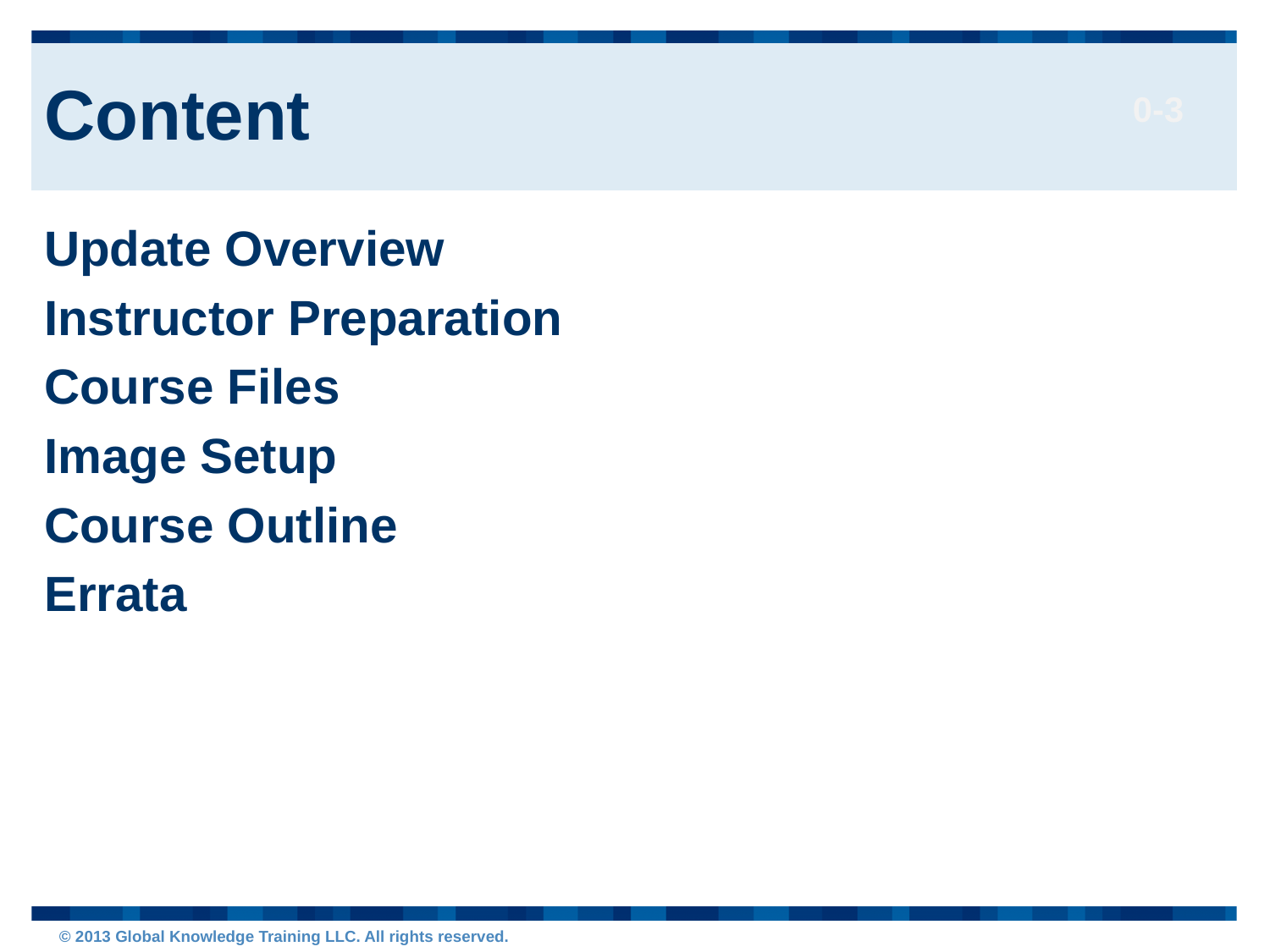

0-3
# Content
Update Overview
Instructor Preparation
Course Files
Image Setup
Course Outline
Errata